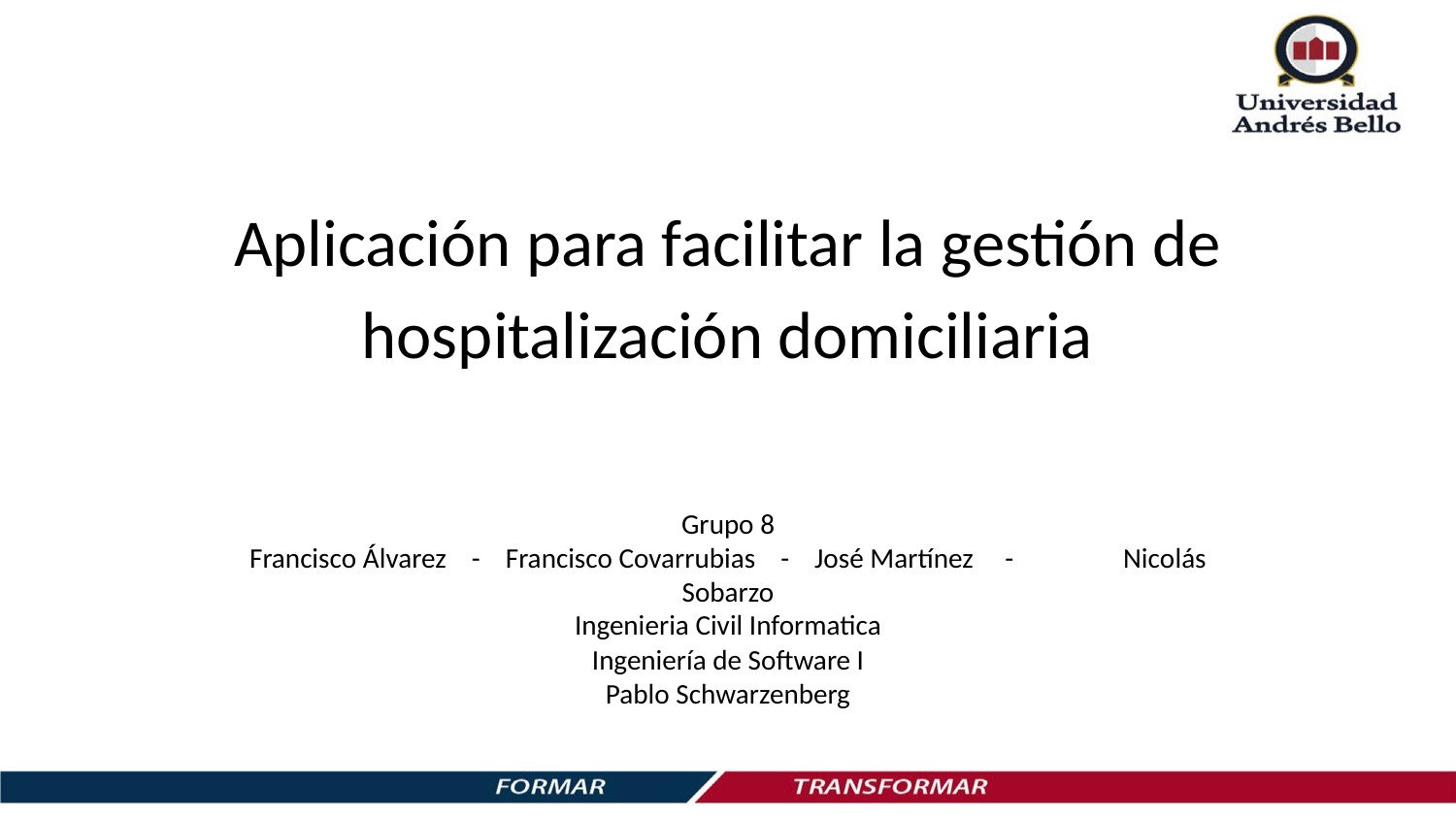

# Aplicación para facilitar la gestión de hospitalización domiciliaria
Grupo 8
Francisco Álvarez    -    Francisco Covarrubias    -    José Martínez     -	Nicolás Sobarzo
Ingenieria Civil Informatica
Ingeniería de Software I
Pablo Schwarzenberg